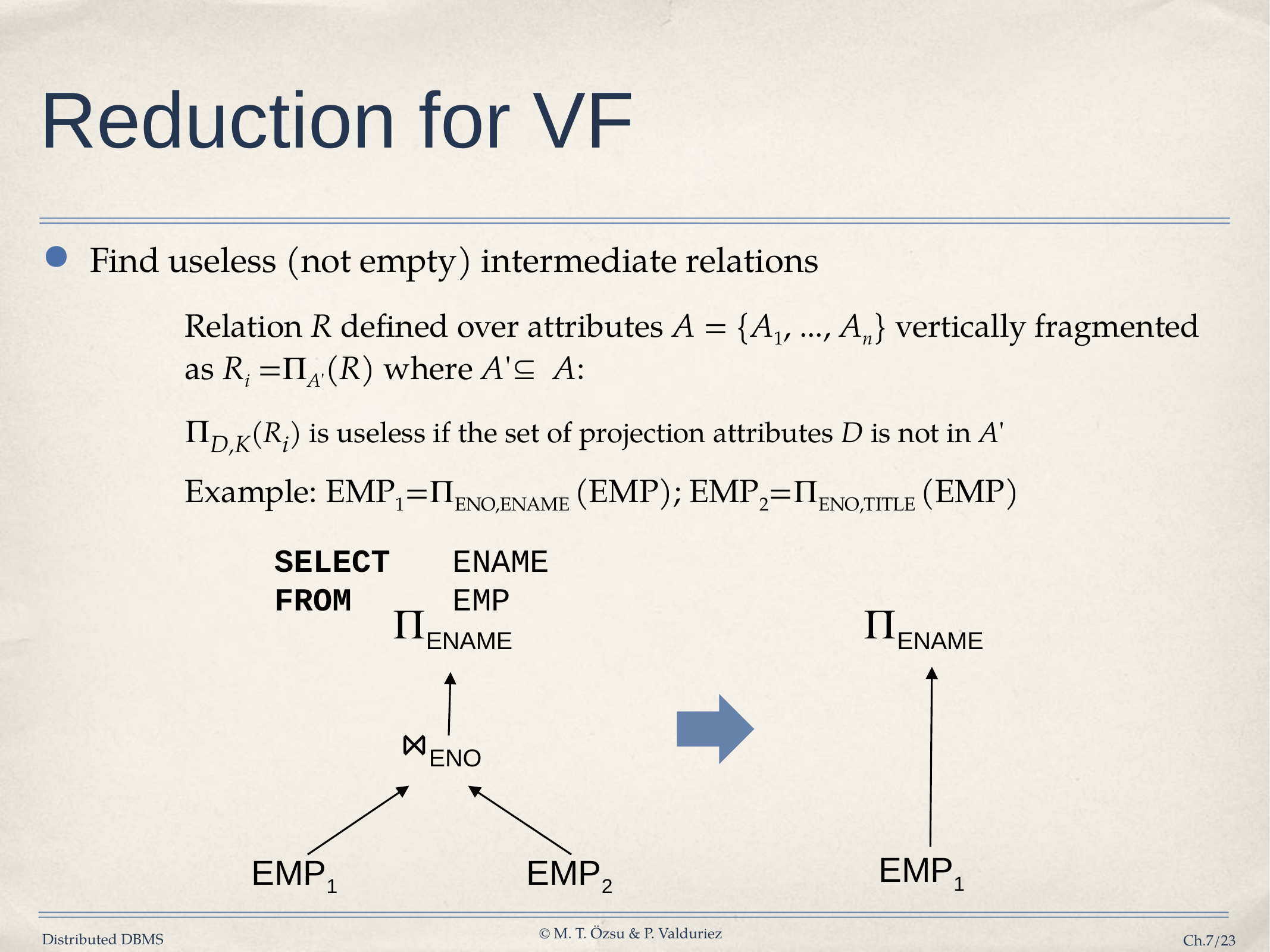

# Reduction for VF
Find useless (not empty) intermediate relations
Relation R defined over attributes A = {A1, ..., An} vertically fragmented as Ri =ΠA'(R) where A'⊆ A:
ΠD,K(Ri) is useless if the set of projection attributes D is not in A'
Example: EMP1=ΠENO,ENAME (EMP); EMP2=ΠENO,TITLE (EMP)
	SELECT	ENAME
	FROM		EMP
ΠENAME
ΠENAME

⋈ENO

EMP1
EMP1
EMP2